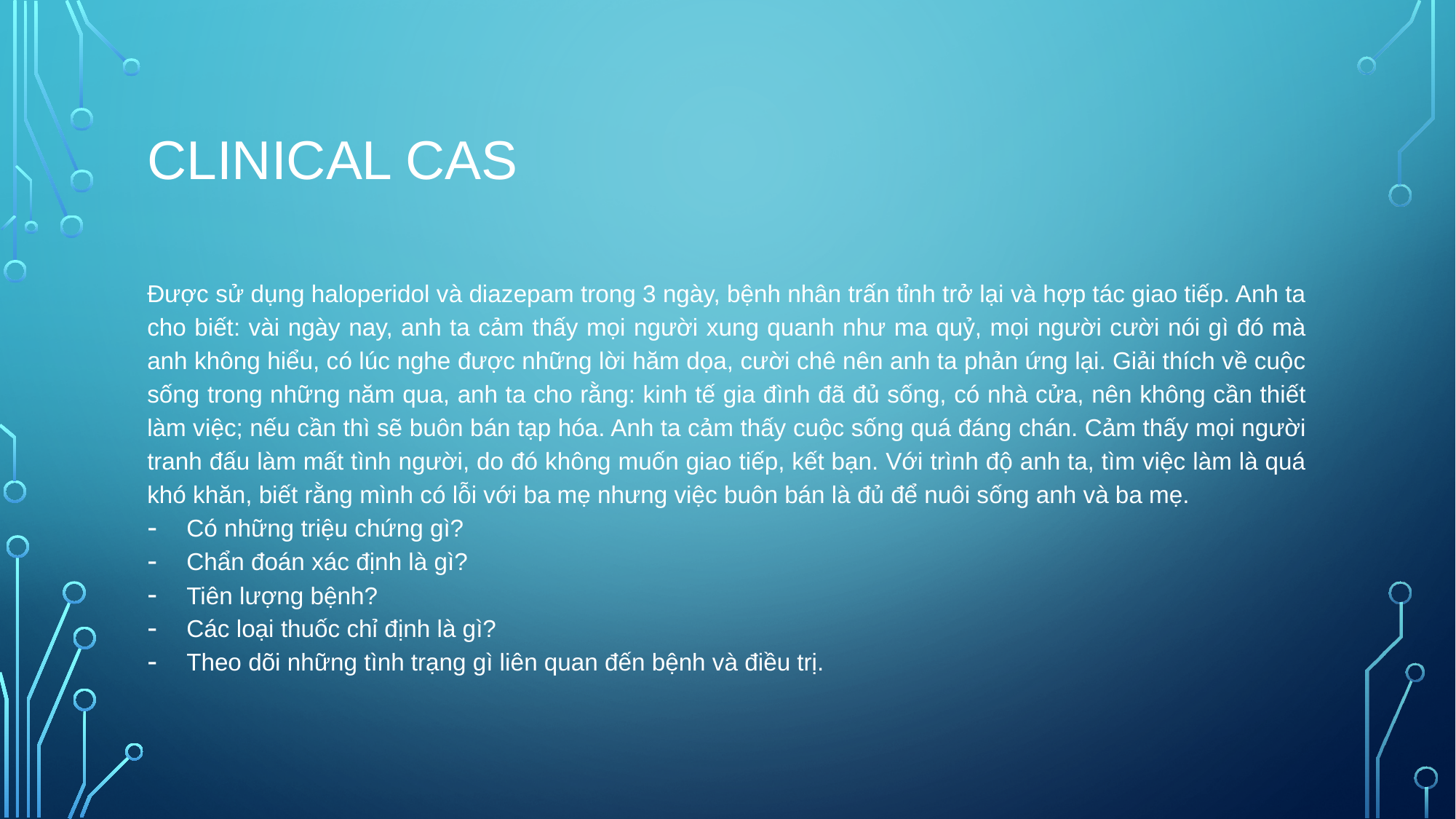

# Clinical cas
Được sử dụng haloperidol và diazepam trong 3 ngày, bệnh nhân trấn tỉnh trở lại và hợp tác giao tiếp. Anh ta cho biết: vài ngày nay, anh ta cảm thấy mọi người xung quanh như ma quỷ, mọi người cười nói gì đó mà anh không hiểu, có lúc nghe được những lời hăm dọa, cười chê nên anh ta phản ứng lại. Giải thích về cuộc sống trong những năm qua, anh ta cho rằng: kinh tế gia đình đã đủ sống, có nhà cửa, nên không cần thiết làm việc; nếu cần thì sẽ buôn bán tạp hóa. Anh ta cảm thấy cuộc sống quá đáng chán. Cảm thấy mọi người tranh đấu làm mất tình người, do đó không muốn giao tiếp, kết bạn. Với trình độ anh ta, tìm việc làm là quá khó khăn, biết rằng mình có lỗi với ba mẹ nhưng việc buôn bán là đủ để nuôi sống anh và ba mẹ.
Có những triệu chứng gì?
Chẩn đoán xác định là gì?
Tiên lượng bệnh?
Các loại thuốc chỉ định là gì?
Theo dõi những tình trạng gì liên quan đến bệnh và điều trị.